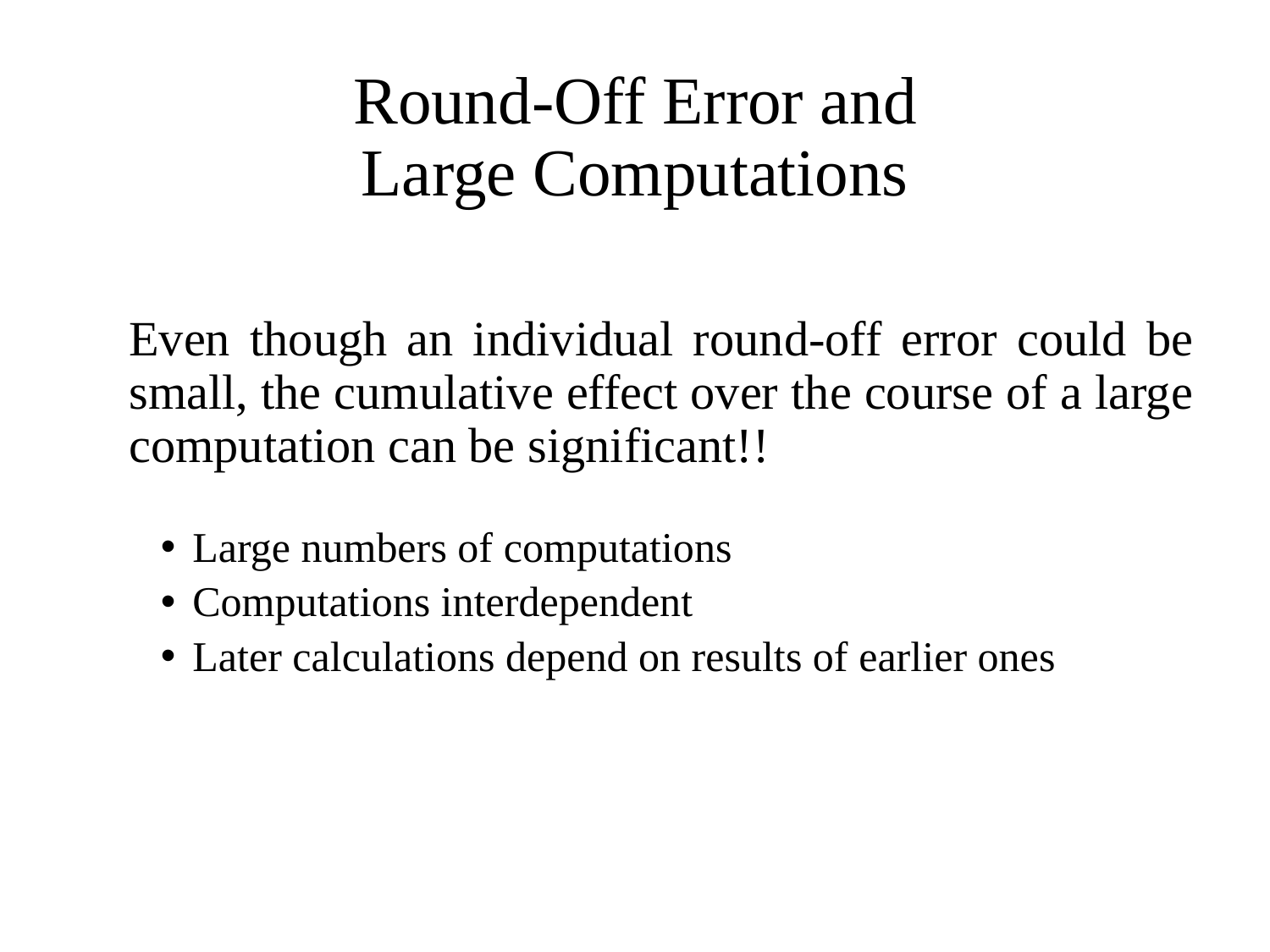

# Round-Off Error and Large Computations
	Even though an individual round-off error could be small, the cumulative effect over the course of a large computation can be significant!!

Large numbers of computations
Computations interdependent
Later calculations depend on results of earlier ones